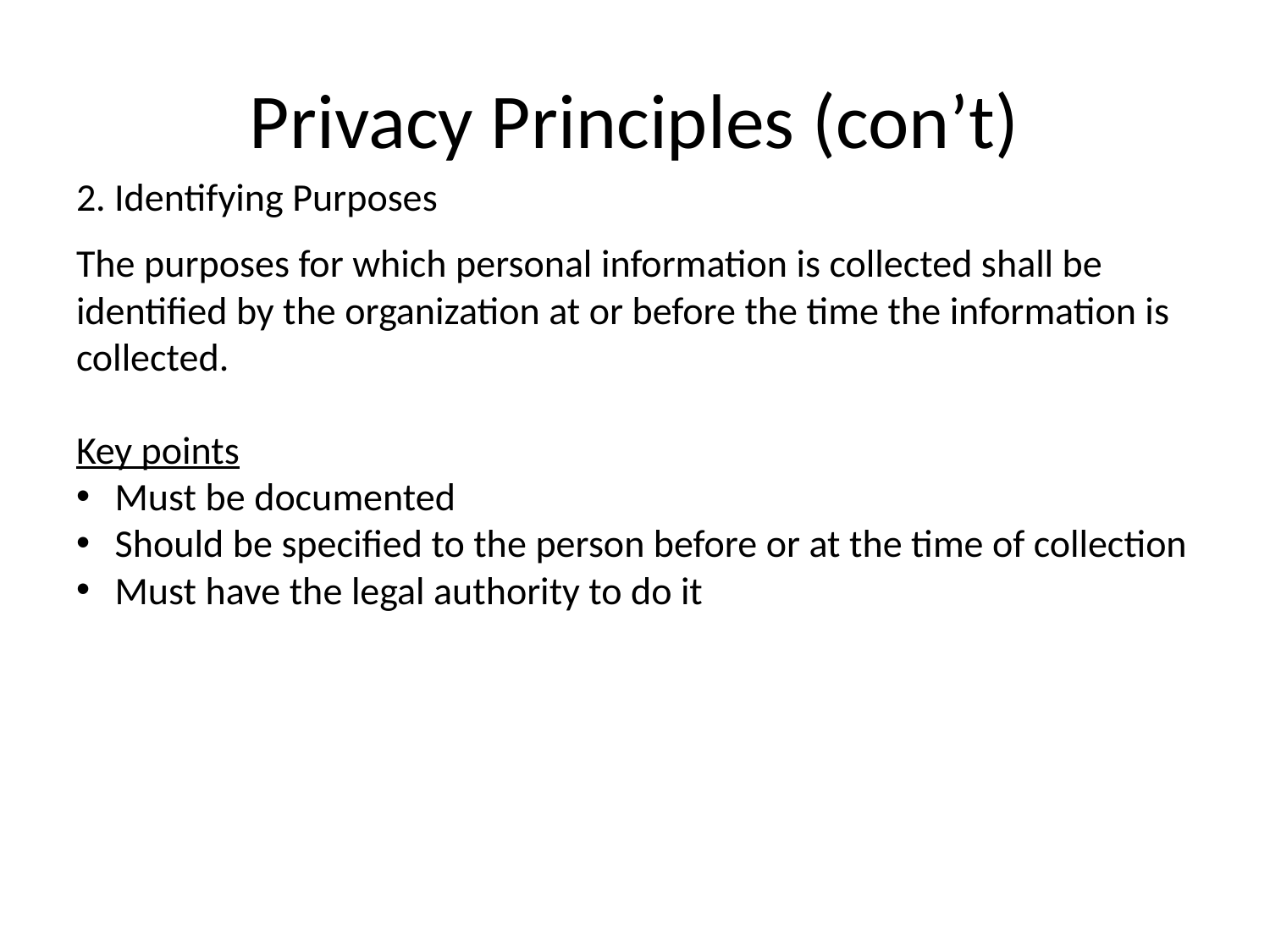

# Privacy Principles (con’t)
2. Identifying Purposes
The purposes for which personal information is collected shall be identified by the organization at or before the time the information is collected.

Key points
Must be documented
Should be specified to the person before or at the time of collection
Must have the legal authority to do it